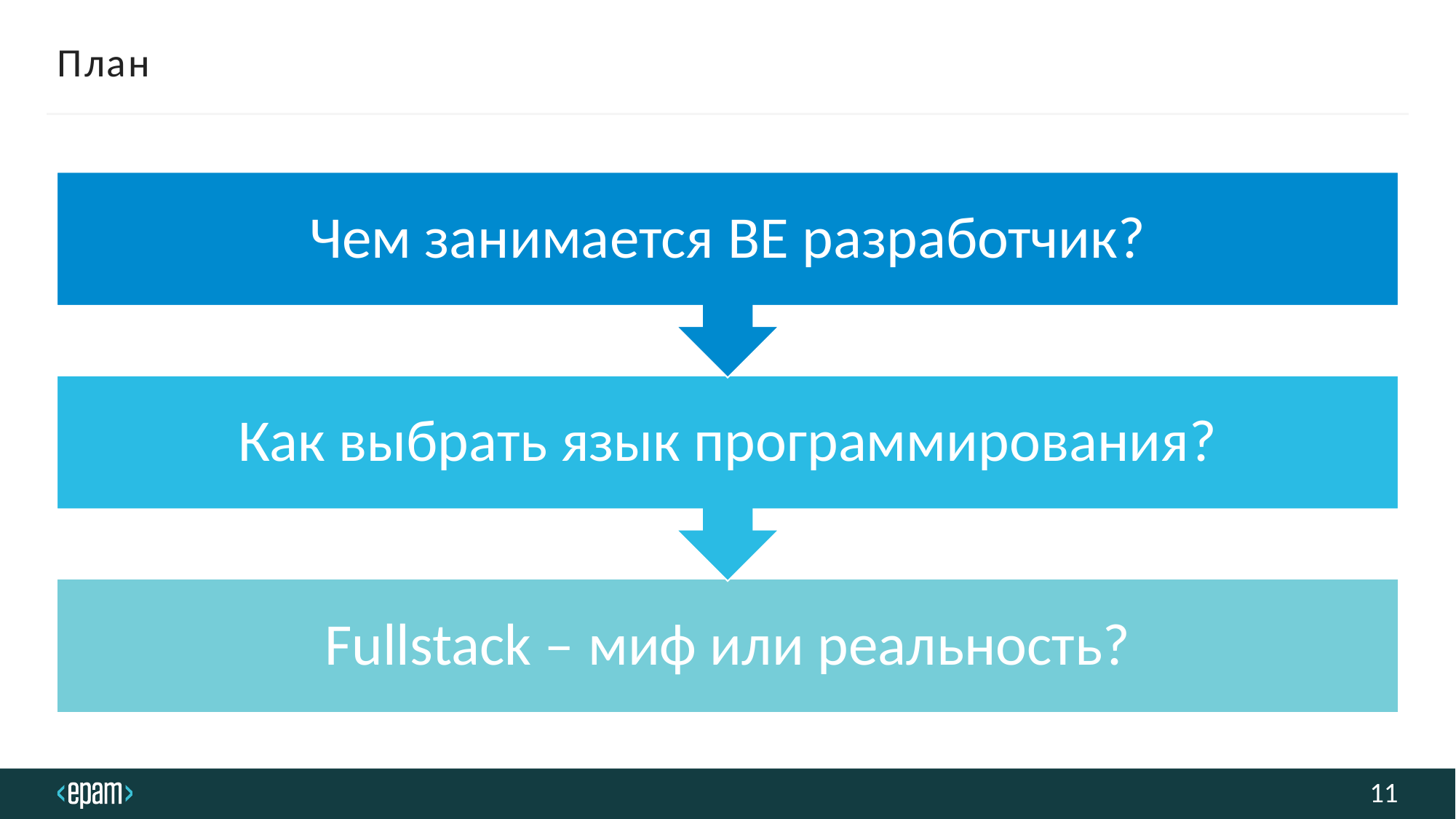

# План
Fullstack – миф или реальность?
Как выбрать язык программирования?
Чем занимается BE разработчик?
11